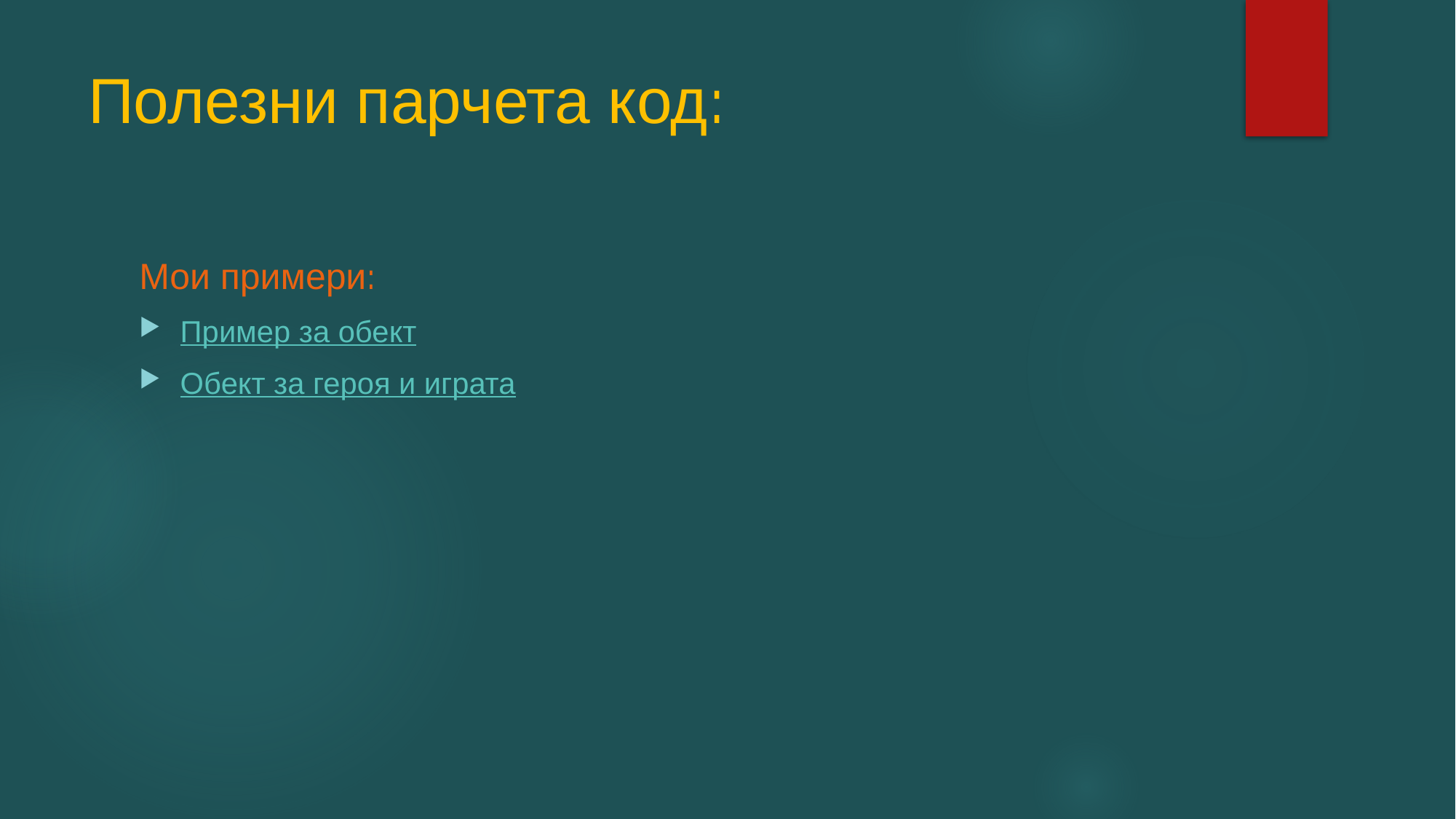

# Полезни парчета код:
Мои примери:
Пример за обект
Обект за героя и играта